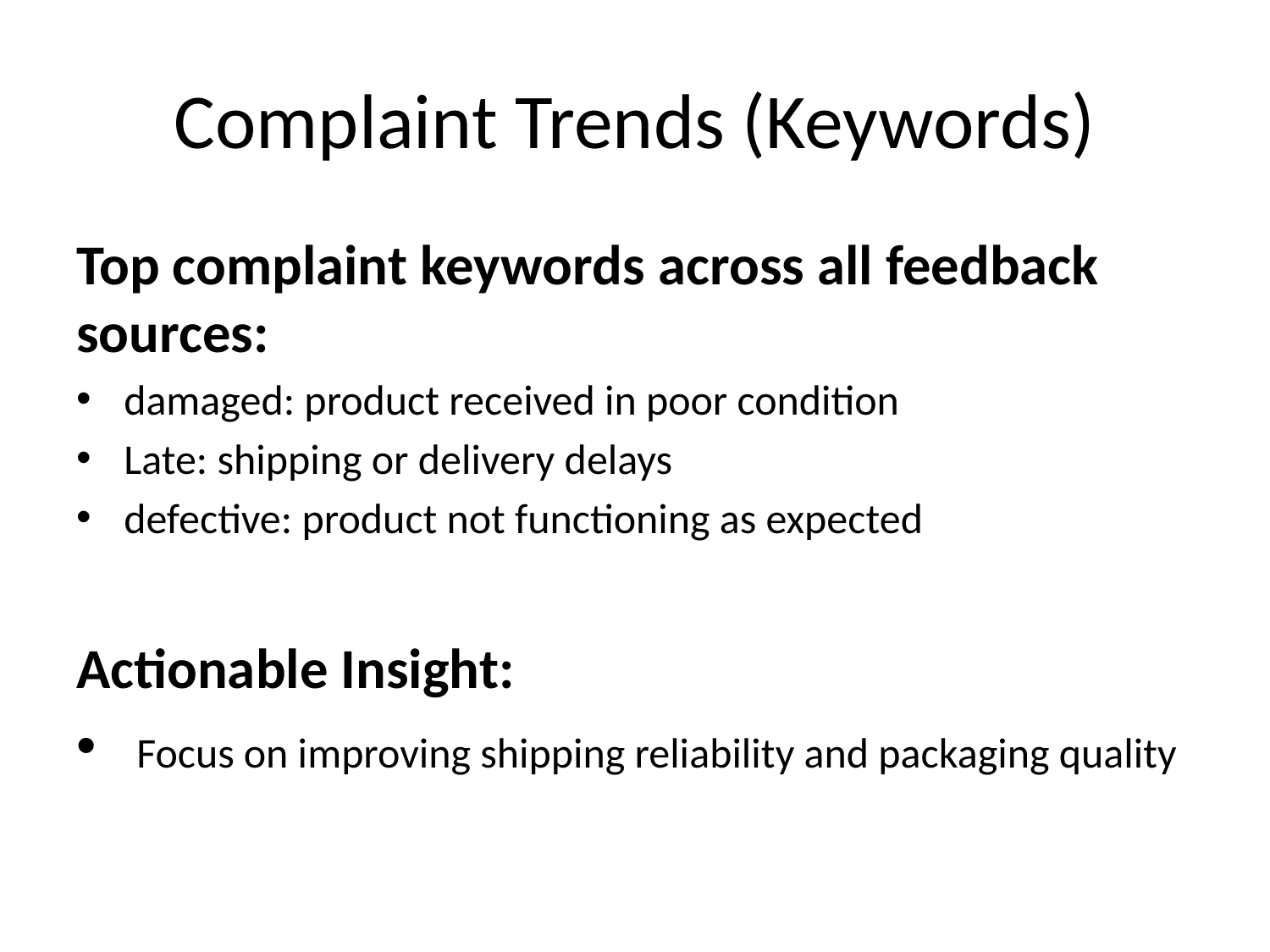

# Complaint Trends (Keywords)
Top complaint keywords across all feedback sources:
damaged: product received in poor condition
Late: shipping or delivery delays
defective: product not functioning as expected

Actionable Insight:
 Focus on improving shipping reliability and packaging quality